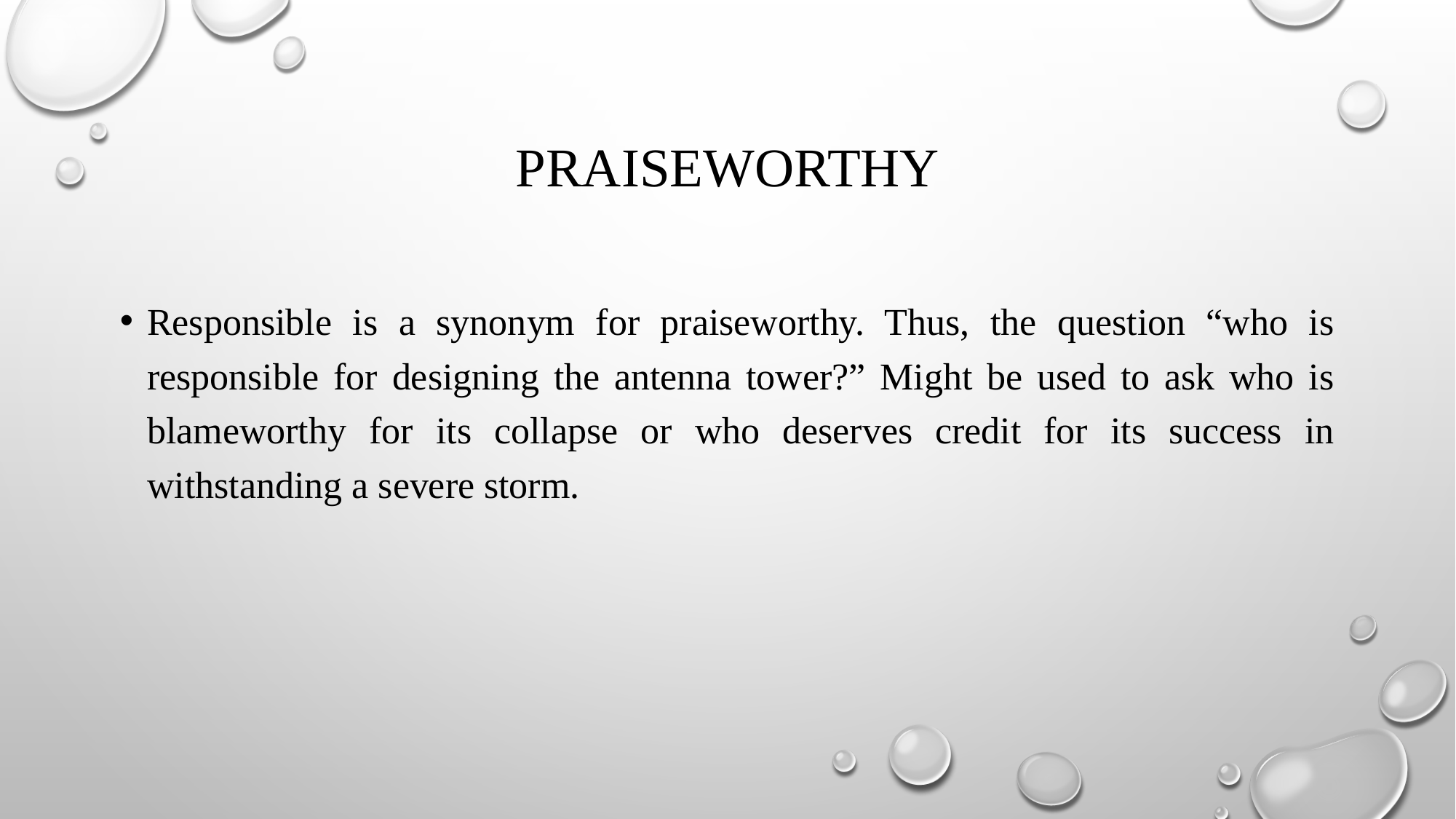

# PRAISEWORTHY
Responsible is a synonym for praiseworthy. Thus, the question “who is responsible for designing the antenna tower?” Might be used to ask who is blameworthy for its collapse or who deserves credit for its success in withstanding a severe storm.